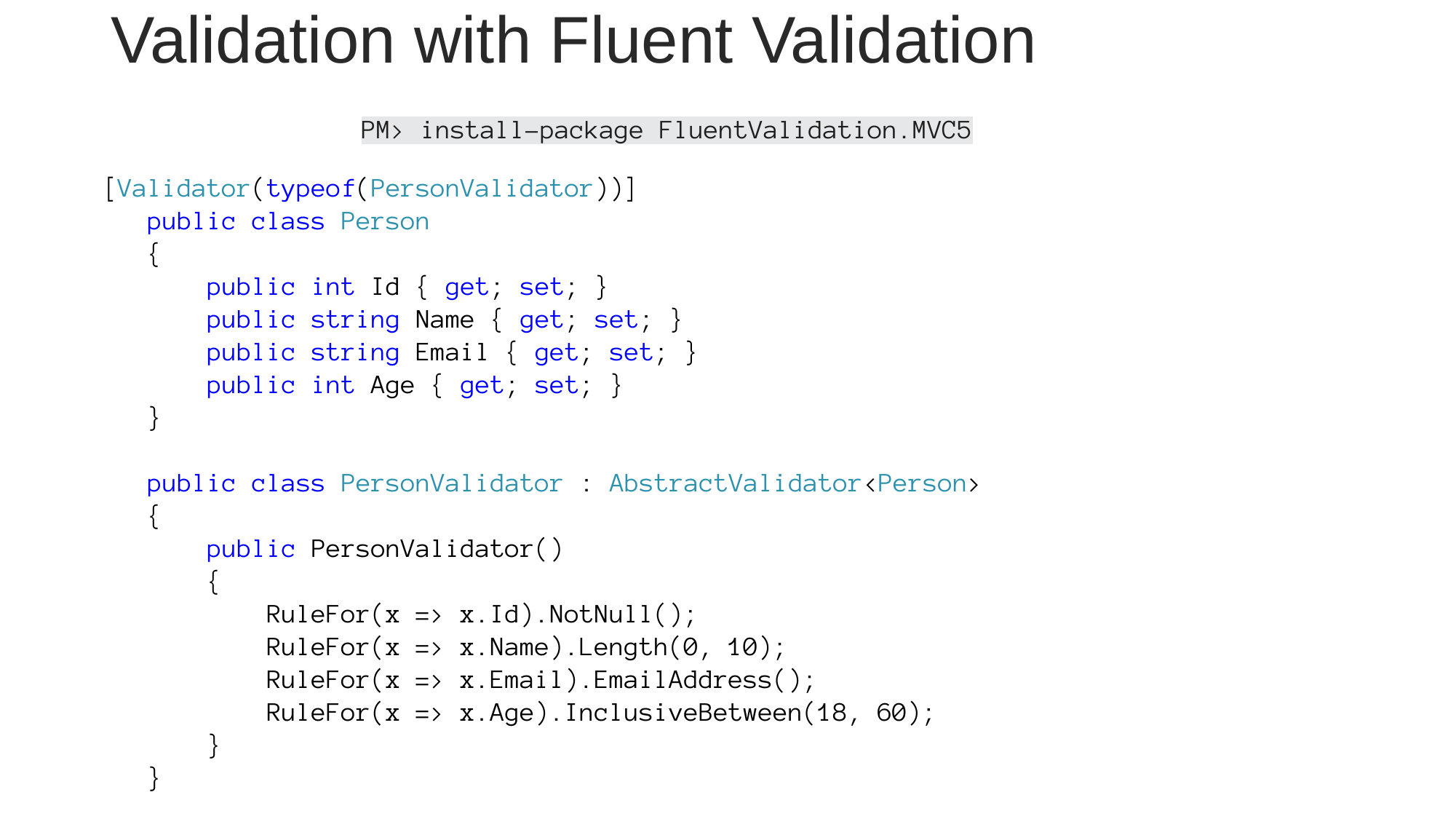

# Validation with Fluent Validation
PM> install-package FluentValidation.MVC5
 [Validator(typeof(PersonValidator))]
    public class Person
    {
        public int Id { get; set; }
        public string Name { get; set; }
        public string Email { get; set; }
        public int Age { get; set; }
    }

    public class PersonValidator : AbstractValidator<Person>
    {
        public PersonValidator()
        {
            RuleFor(x => x.Id).NotNull();
            RuleFor(x => x.Name).Length(0, 10);
            RuleFor(x => x.Email).EmailAddress();
            RuleFor(x => x.Age).InclusiveBetween(18, 60);
        }
    }